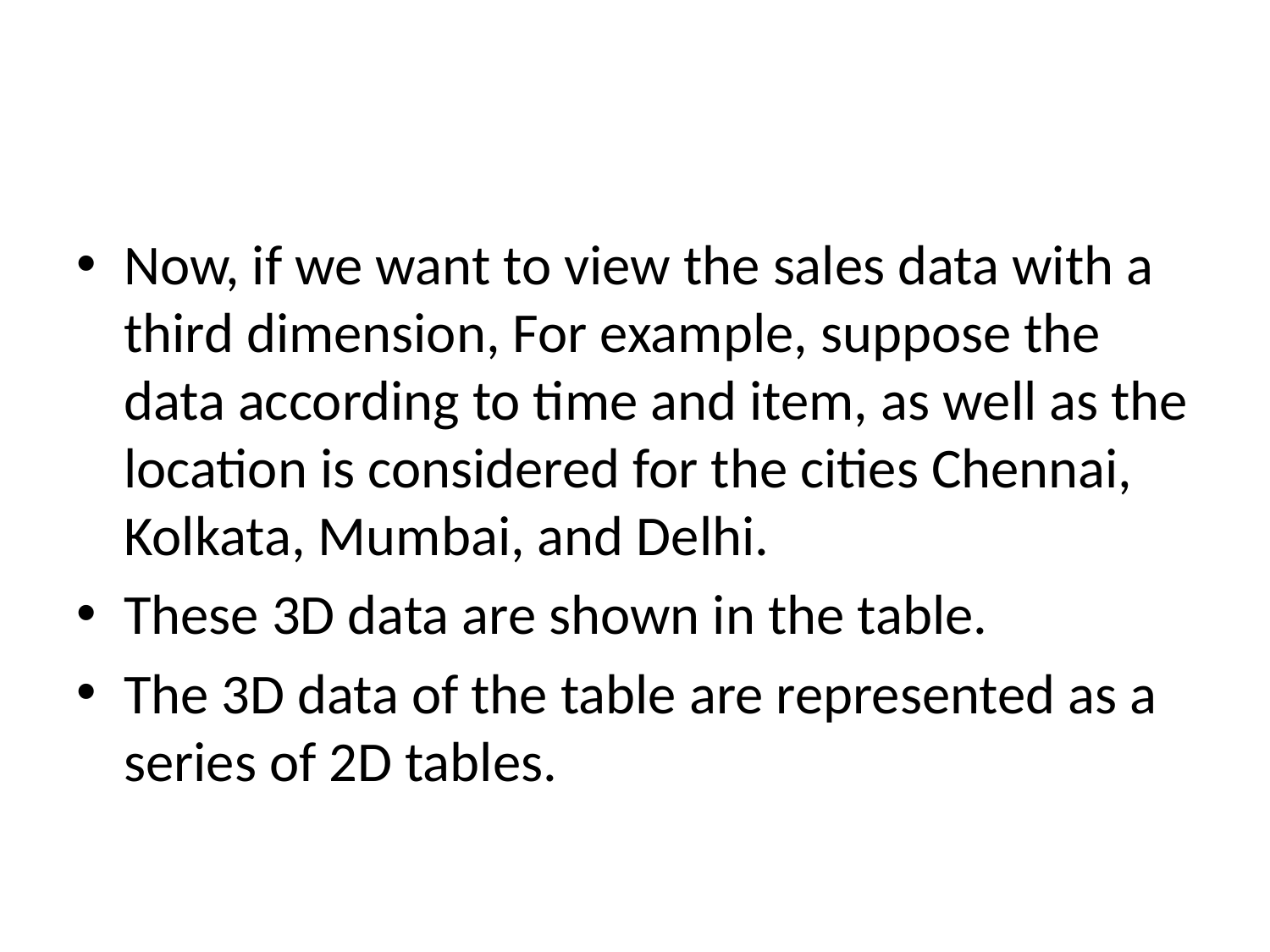

#
Now, if we want to view the sales data with a third dimension, For example, suppose the data according to time and item, as well as the location is considered for the cities Chennai, Kolkata, Mumbai, and Delhi.
These 3D data are shown in the table.
The 3D data of the table are represented as a series of 2D tables.